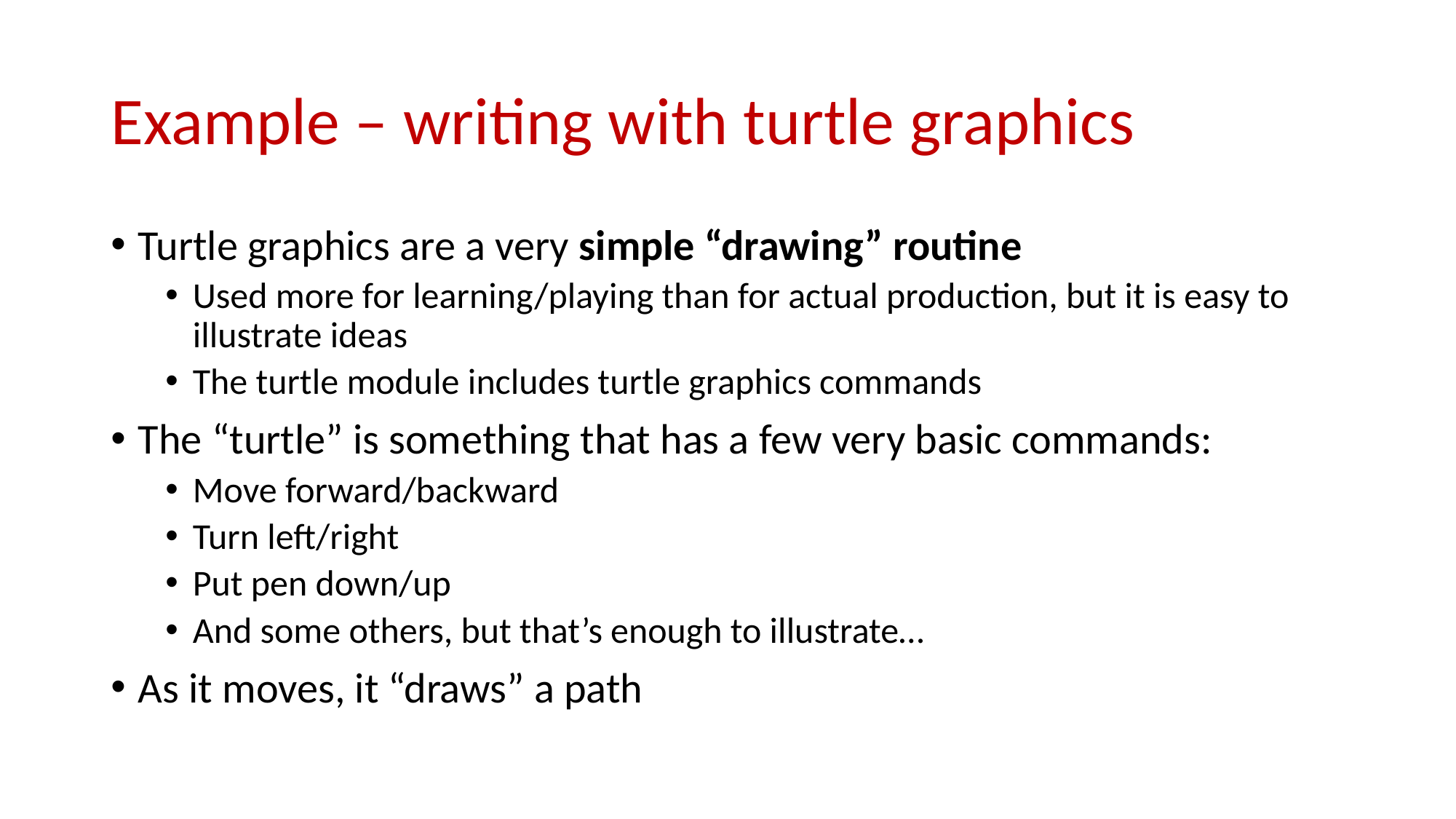

# Example – writing with turtle graphics
Turtle graphics are a very simple “drawing” routine
Used more for learning/playing than for actual production, but it is easy to illustrate ideas
The turtle module includes turtle graphics commands
The “turtle” is something that has a few very basic commands:
Move forward/backward
Turn left/right
Put pen down/up
And some others, but that’s enough to illustrate…
As it moves, it “draws” a path